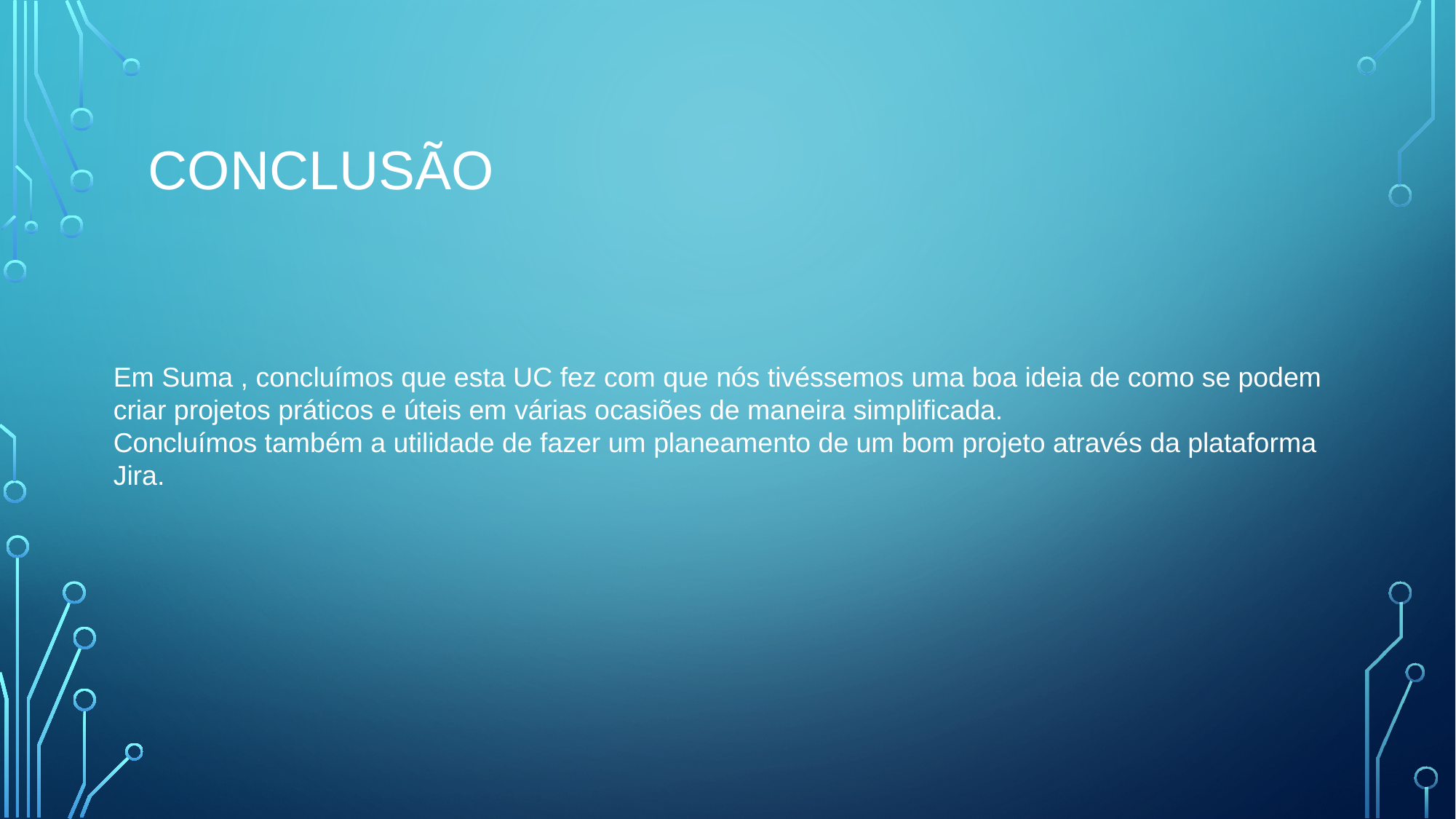

Conclusão
Em Suma , concluímos que esta UC fez com que nós tivéssemos uma boa ideia de como se podem criar projetos práticos e úteis em várias ocasiões de maneira simplificada.
Concluímos também a utilidade de fazer um planeamento de um bom projeto através da plataforma Jira.